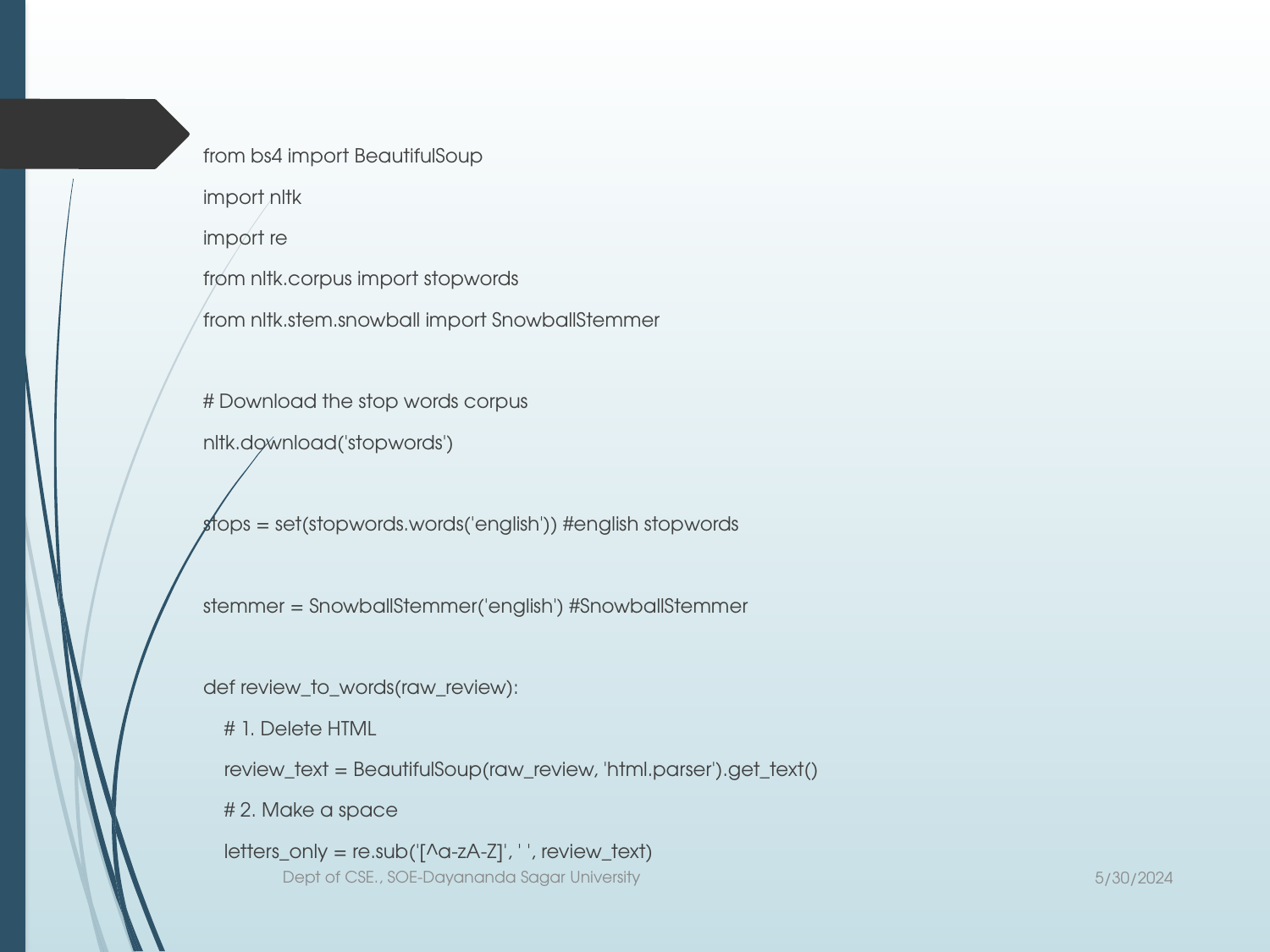

#
from bs4 import BeautifulSoup
import nltk
import re
from nltk.corpus import stopwords
from nltk.stem.snowball import SnowballStemmer

# Download the stop words corpus
nltk.download('stopwords')

stops = set(stopwords.words('english')) #english stopwords

stemmer = SnowballStemmer('english') #SnowballStemmer

def review_to_words(raw_review):
    # 1. Delete HTML
    review_text = BeautifulSoup(raw_review, 'html.parser').get_text()
    # 2. Make a space
    letters_only = re.sub('[^a-zA-Z]', ' ', review_text)

Dept of CSE., SOE-Dayananda Sagar University
5/30/2024